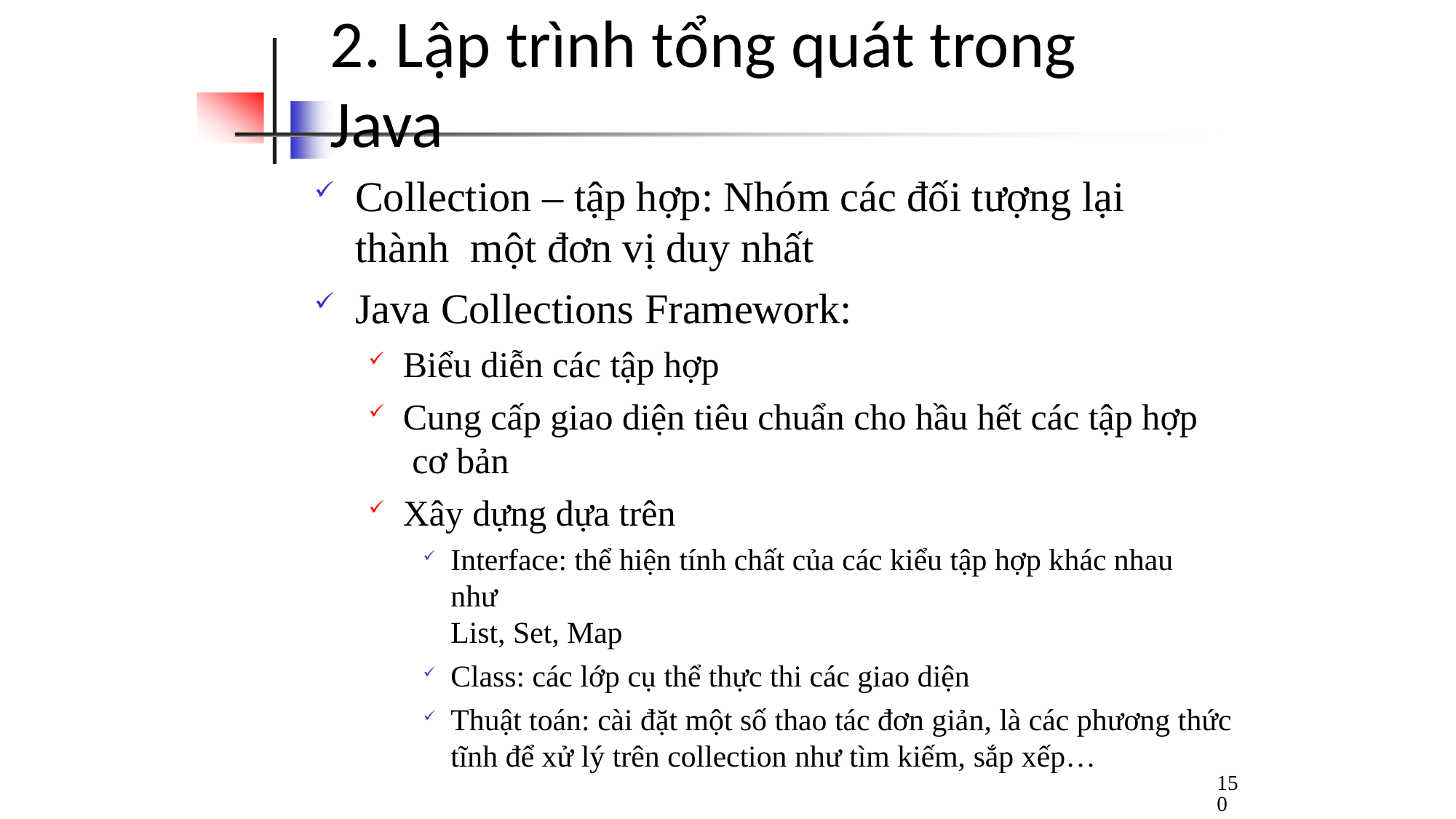

# 2. Lập trình tổng quát trong Java

Collection – tập hợp: Nhóm các đối tượng lại thành  một đơn vị duy nhất
Java Collections Framework:
Biểu diễn các tập hợp
Cung cấp giao diện tiêu chuẩn cho hầu hết các tập hợp  cơ bản
Xây dựng dựa trên
Interface: thể hiện tính chất của các kiểu tập hợp khác nhau như
List, Set, Map
Class: các lớp cụ thể thực thi các giao diện
Thuật toán: cài đặt một số thao tác đơn giản, là các phương thức  tĩnh để xử lý trên collection như tìm kiếm, sắp xếp…
150